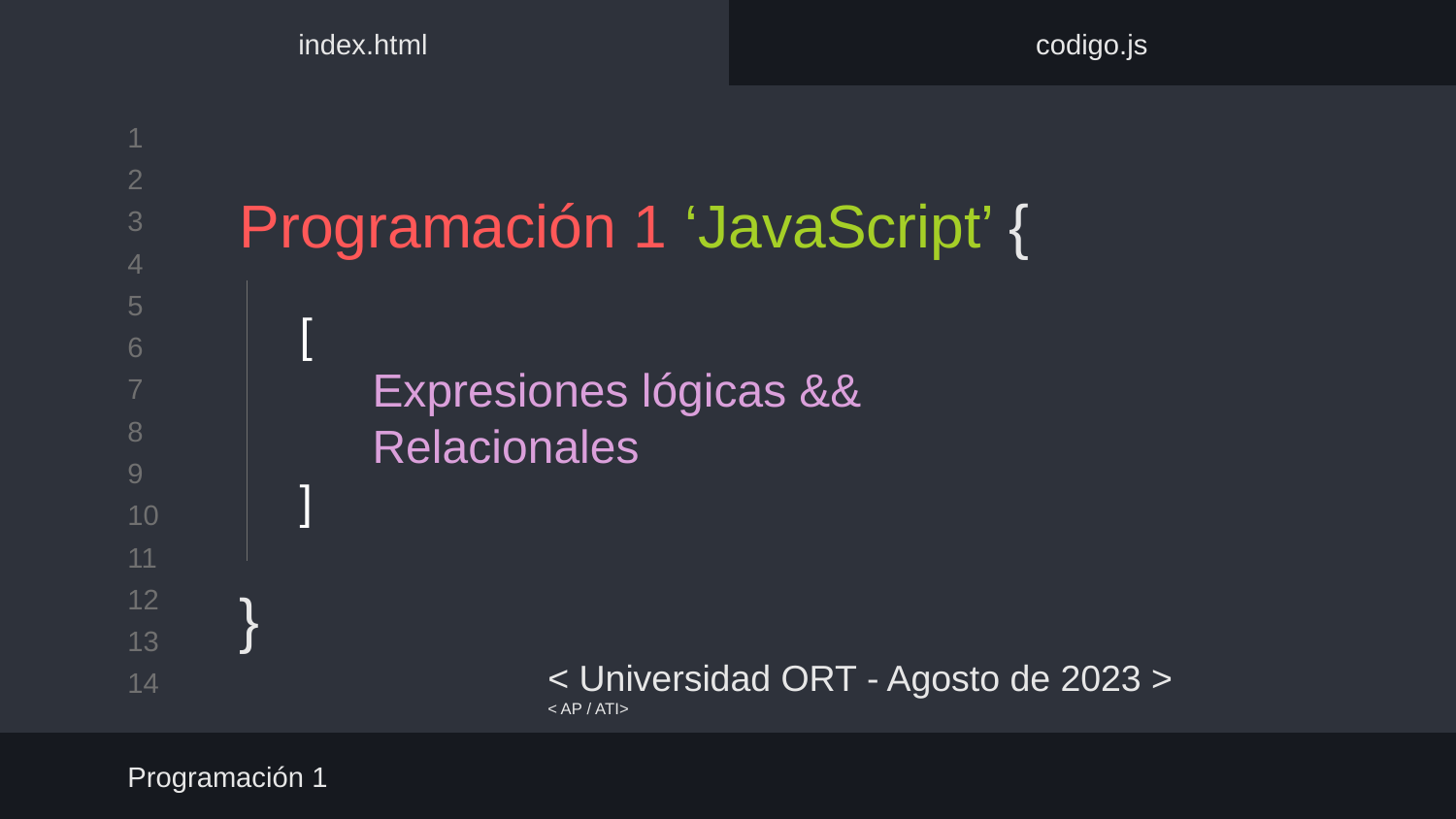

index.html
codigo.js
# Programación 1 ‘JavaScript’ {
}
[
Expresiones lógicas &&
Relacionales
]
< Universidad ORT - Agosto de 2023 >
< AP / ATI>
Programación 1